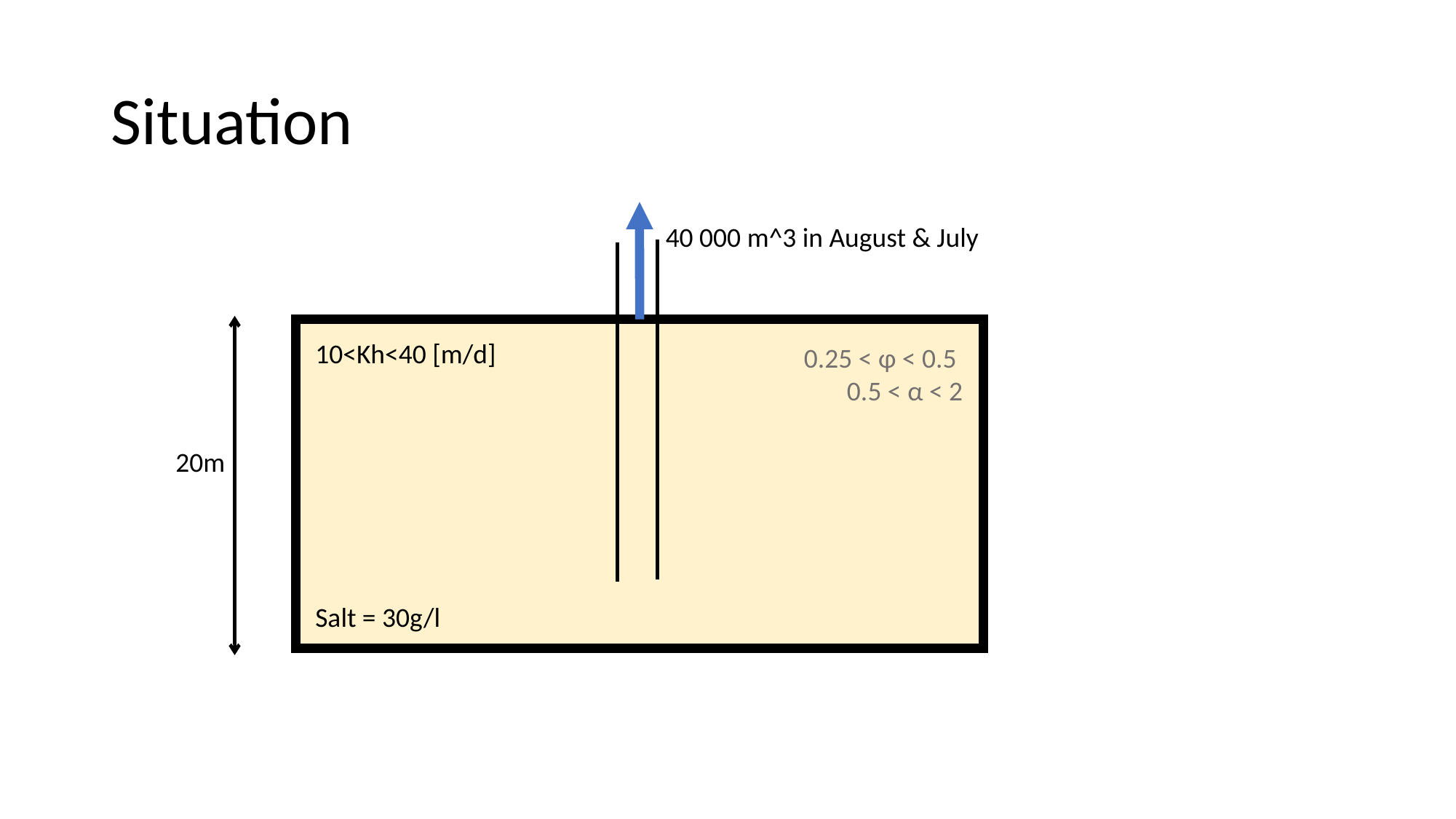

# Situation
40 000 m^3 in August & July

10<Kh<40 [m/d]
20m
Salt = 30g/l
0.25 < φ < 0.5
0.5 < α < 2